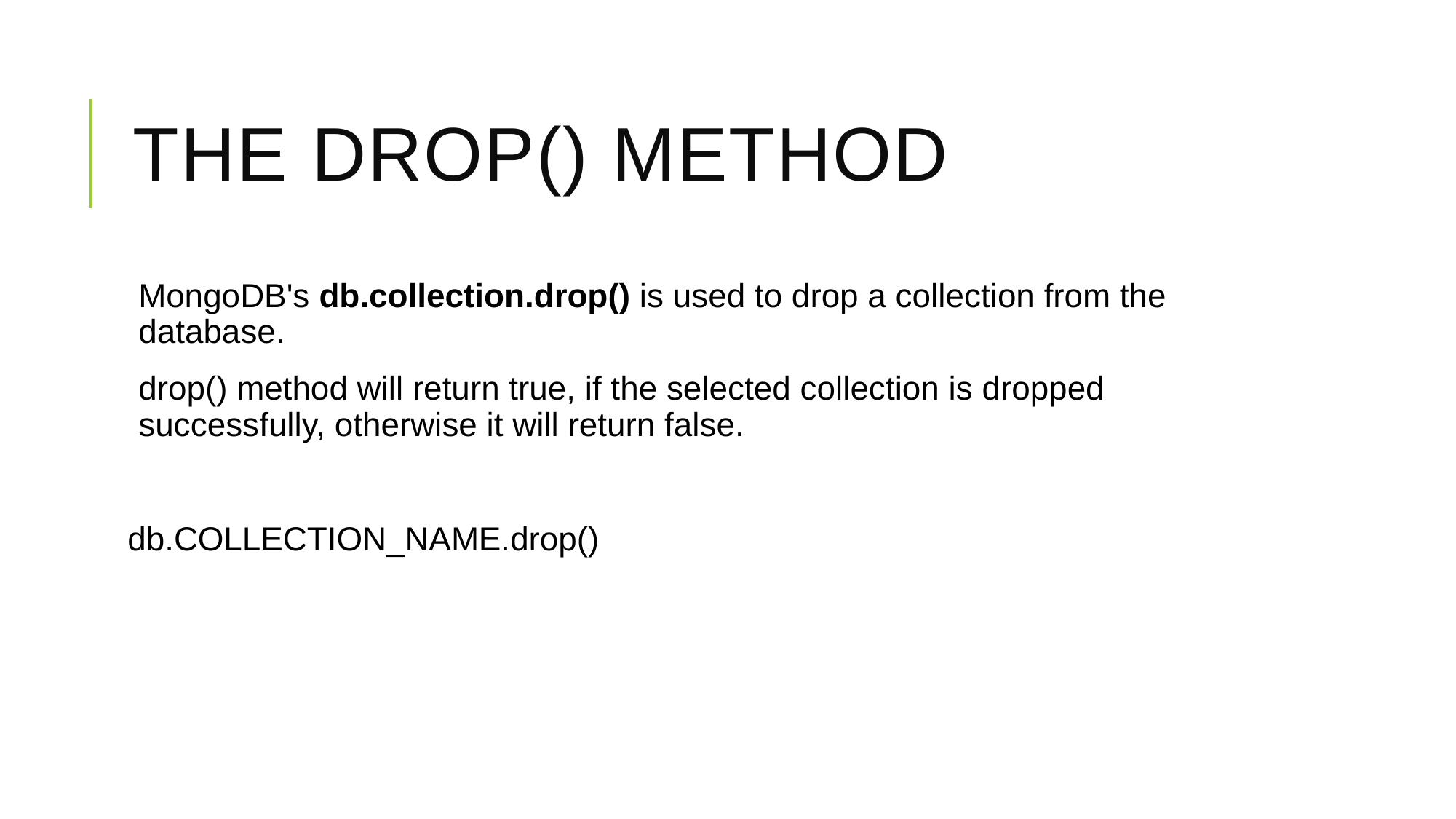

# The drop() Method
MongoDB's db.collection.drop() is used to drop a collection from the database.
drop() method will return true, if the selected collection is dropped successfully, otherwise it will return false.

db.COLLECTION_NAME.drop()